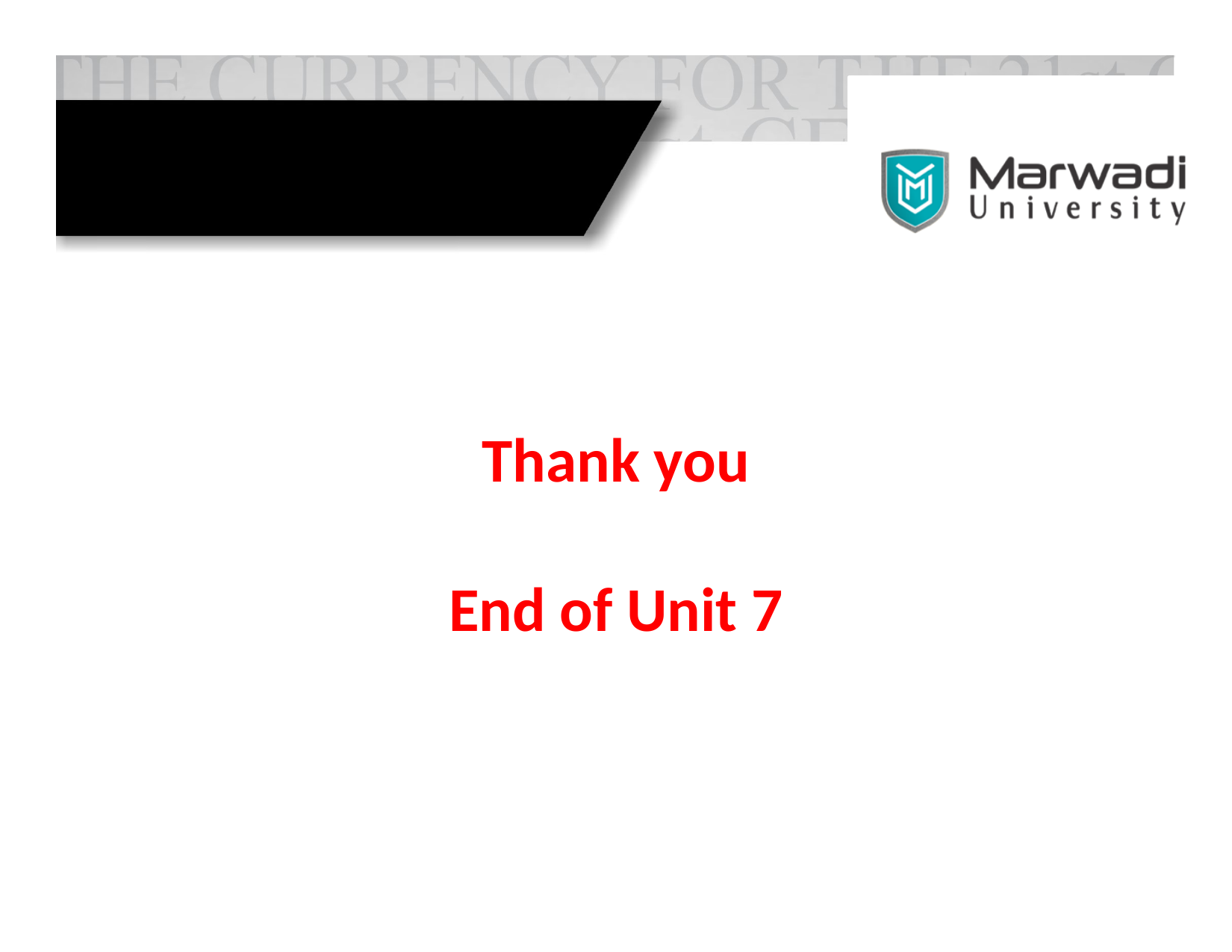

# Thank you End of Unit 7